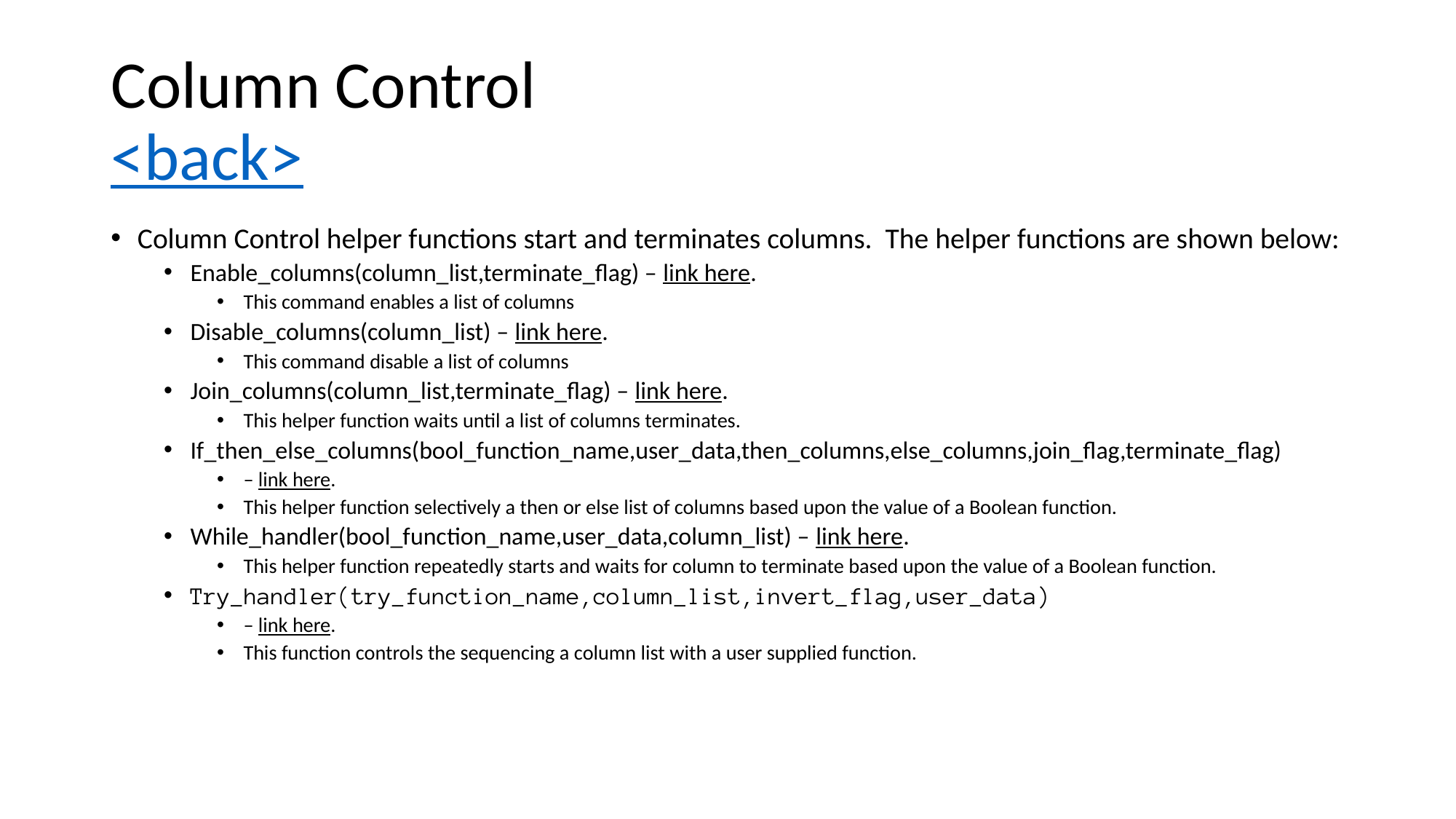

# Column Control <back>
Column Control helper functions start and terminates columns.  The helper functions are shown below:
Enable_columns(column_list,terminate_flag) – link here.
This command enables a list of columns
Disable_columns(column_list) – link here.
This command disable a list of columns
Join_columns(column_list,terminate_flag) – link here.
This helper function waits until a list of columns terminates.
If_then_else_columns(bool_function_name,user_data,then_columns,else_columns,join_flag,terminate_flag)
– link here.
This helper function selectively a then or else list of columns based upon the value of a Boolean function.
While_handler(bool_function_name,user_data,column_list) – link here.
This helper function repeatedly starts and waits for column to terminate based upon the value of a Boolean function.
Try_handler(try_function_name,column_list,invert_flag,user_data)
– link here.
This function controls the sequencing a column list with a user supplied function.